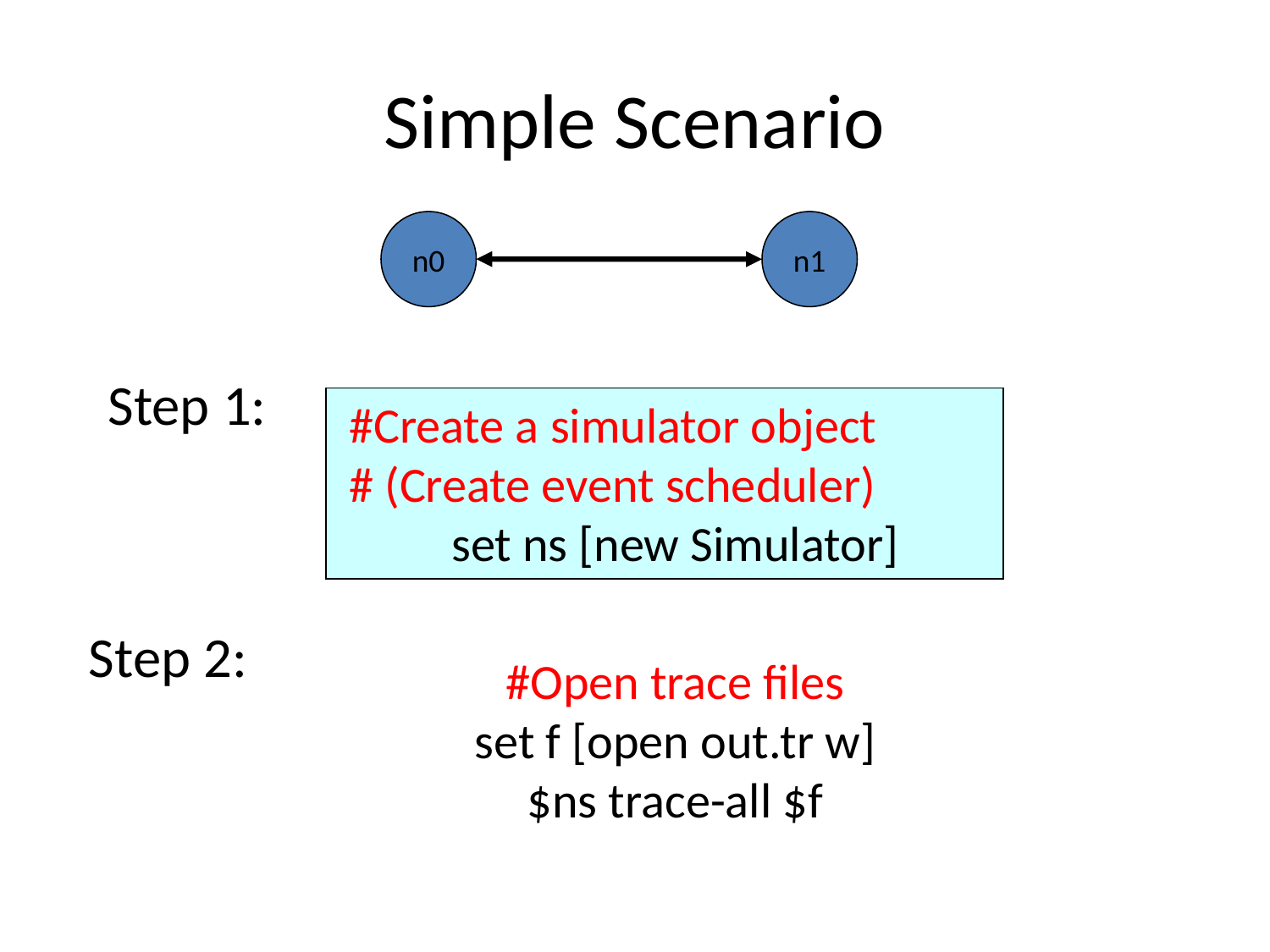

# Simple Scenario
n0
n1

Step 1:

#Create a simulator object
# (Create event scheduler)
set ns [new Simulator]
Step 2:
#Open trace files
set f [open out.tr w]
$ns trace-all $f